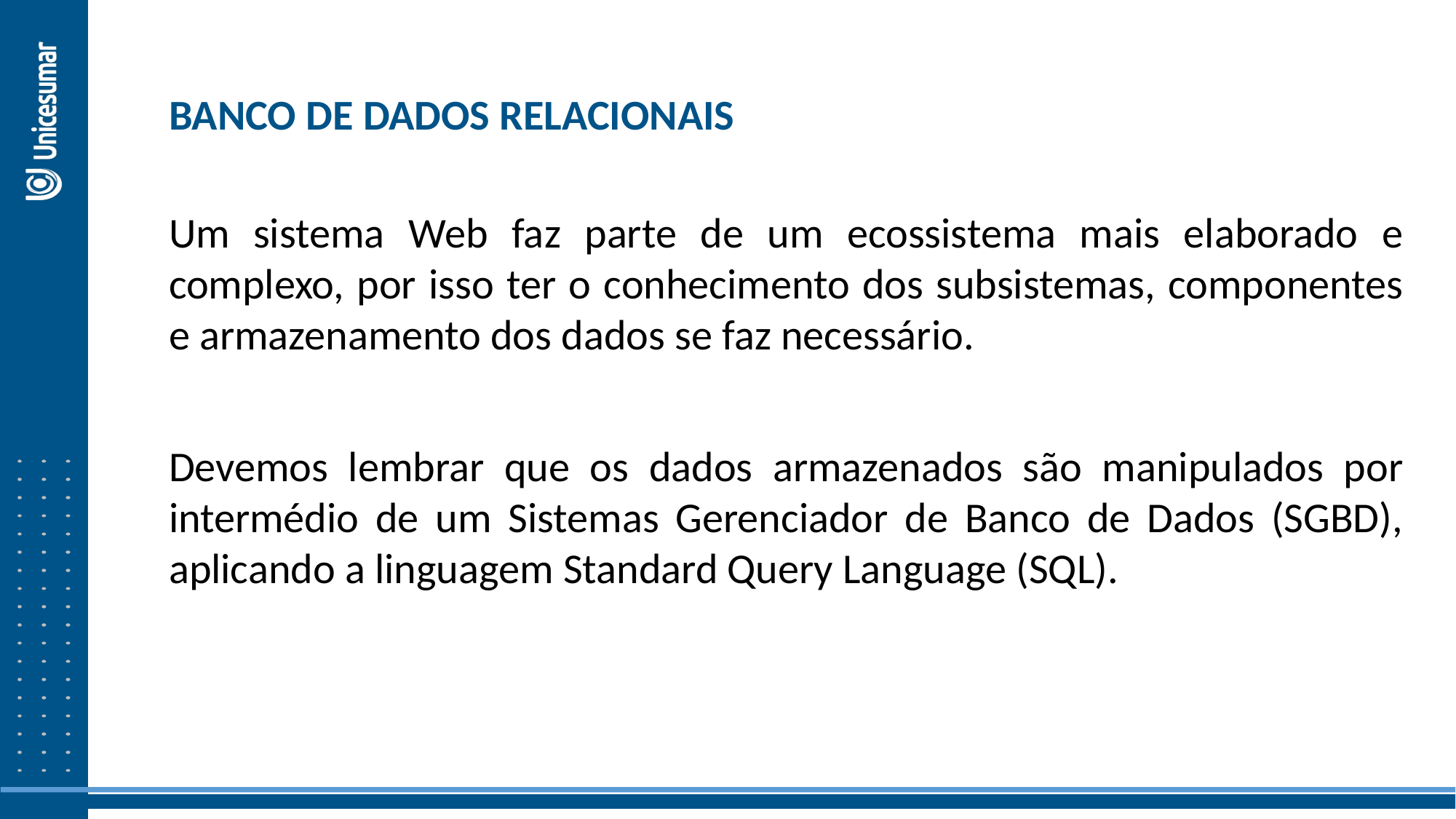

BANCO DE DADOS RELACIONAIS
Um sistema Web faz parte de um ecossistema mais elaborado e complexo, por isso ter o conhecimento dos subsistemas, componentes e armazenamento dos dados se faz necessário.

Devemos lembrar que os dados armazenados são manipulados por intermédio de um Sistemas Gerenciador de Banco de Dados (SGBD), aplicando a linguagem Standard Query Language (SQL).